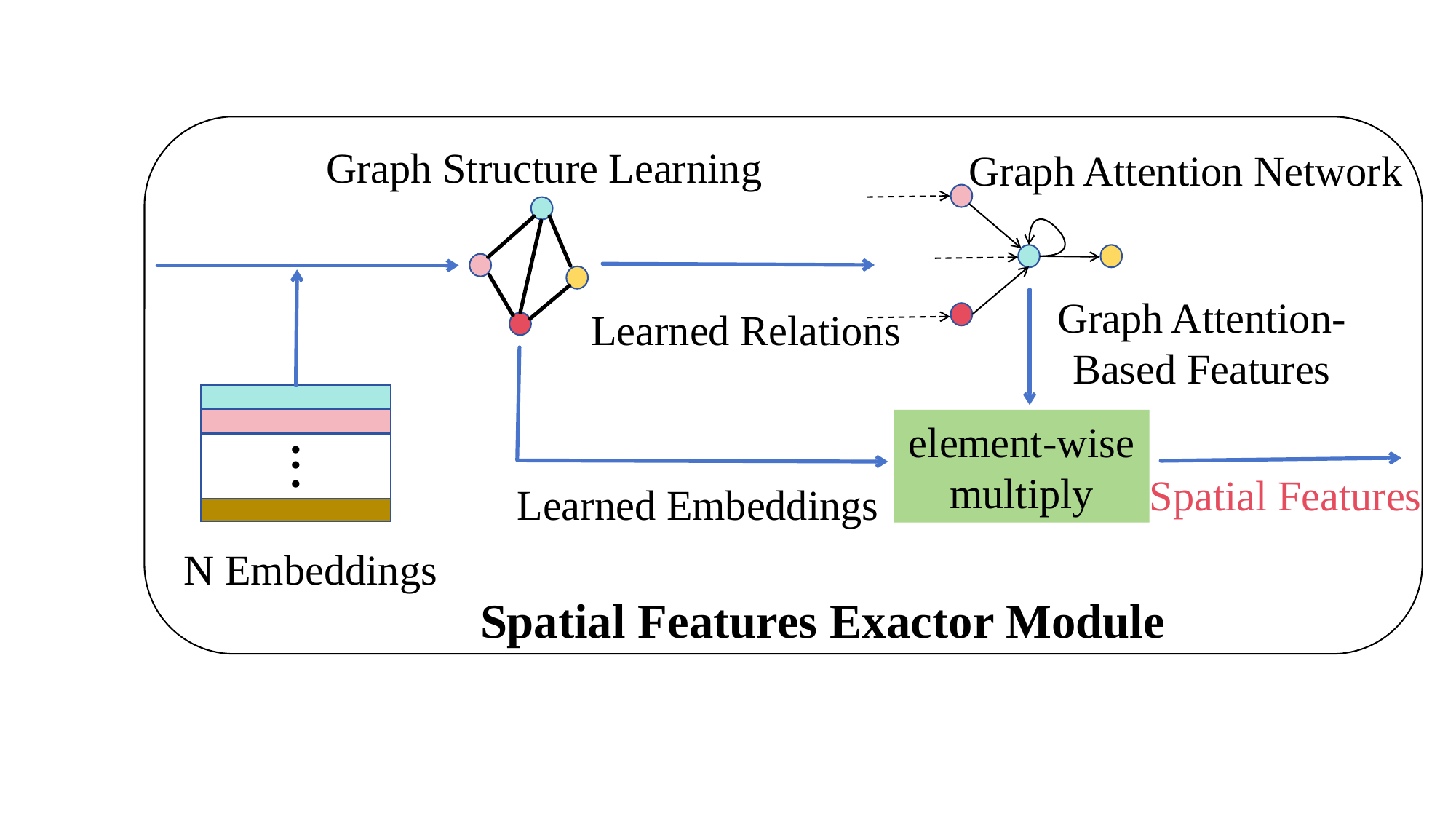

Spatial Features
Graph Structure Learning
Graph Attention Network

Graph Attention-Based Features
Learned Relations

element-wise multiply
•
•

•
•
•
Spatial Features
Learned Embeddings
•

N Embeddings
Spatial Features Exactor Module